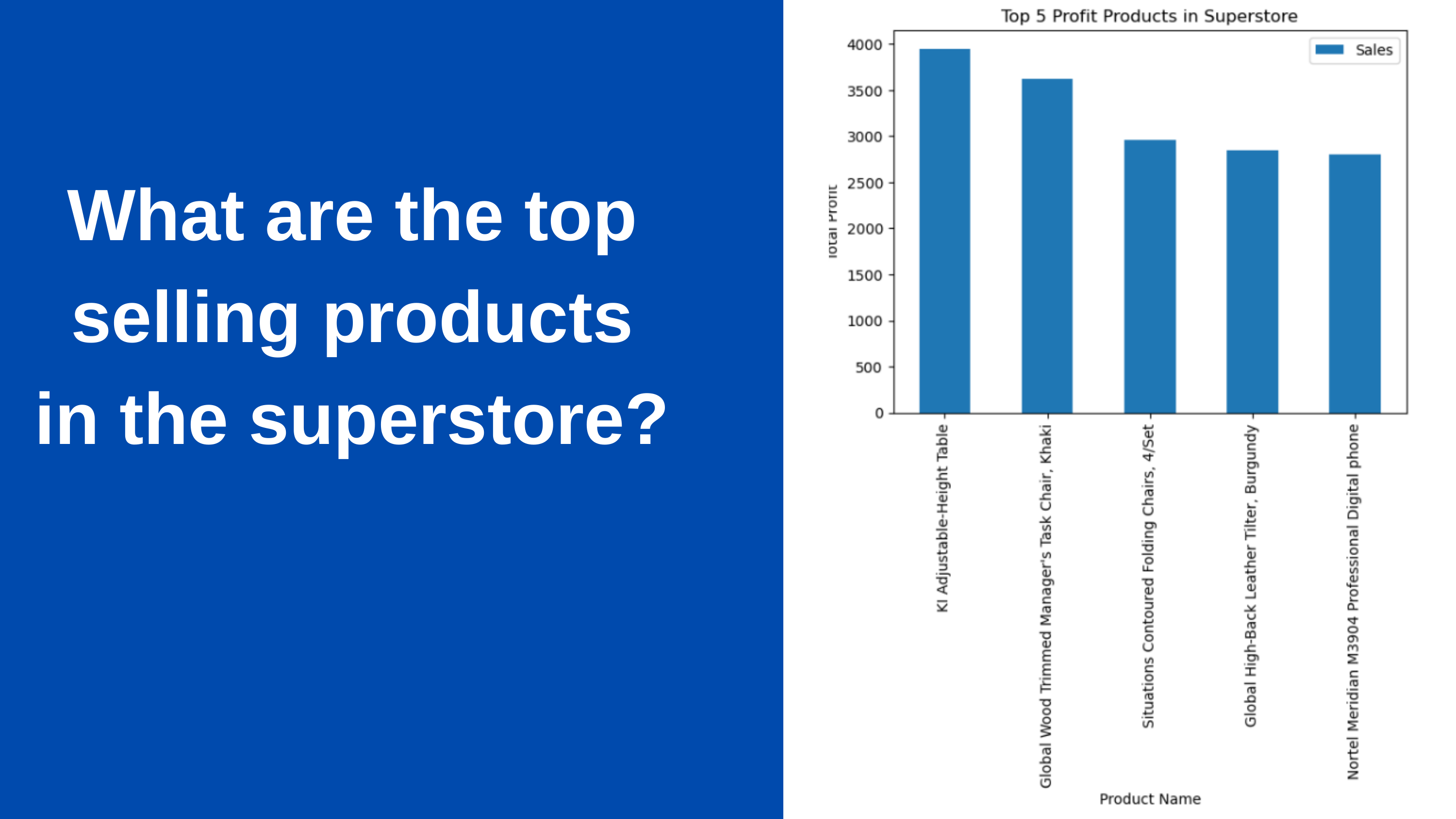

What are the top selling products in the superstore?